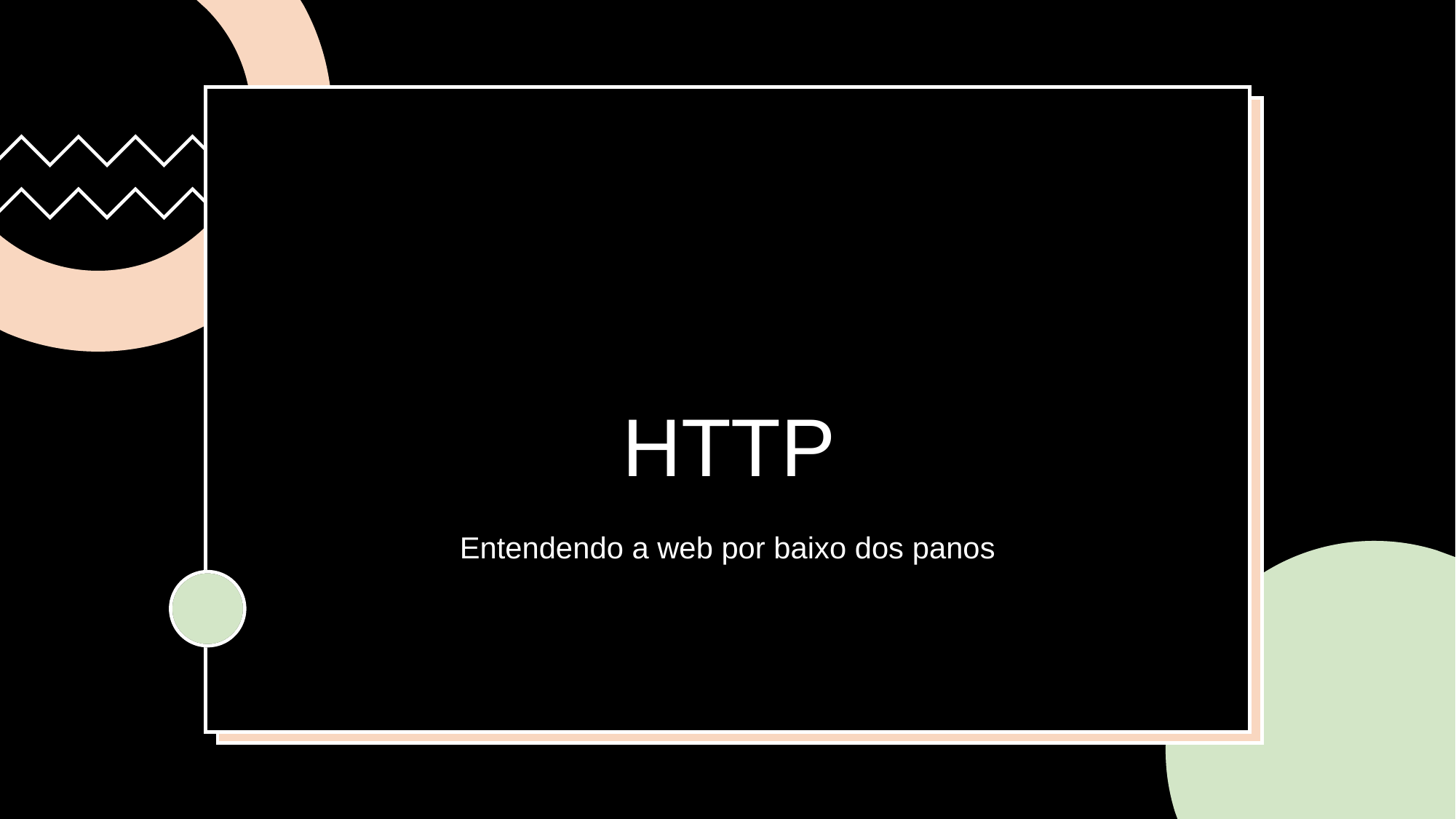

# HTTP

Entendendo a web por baixo dos panos